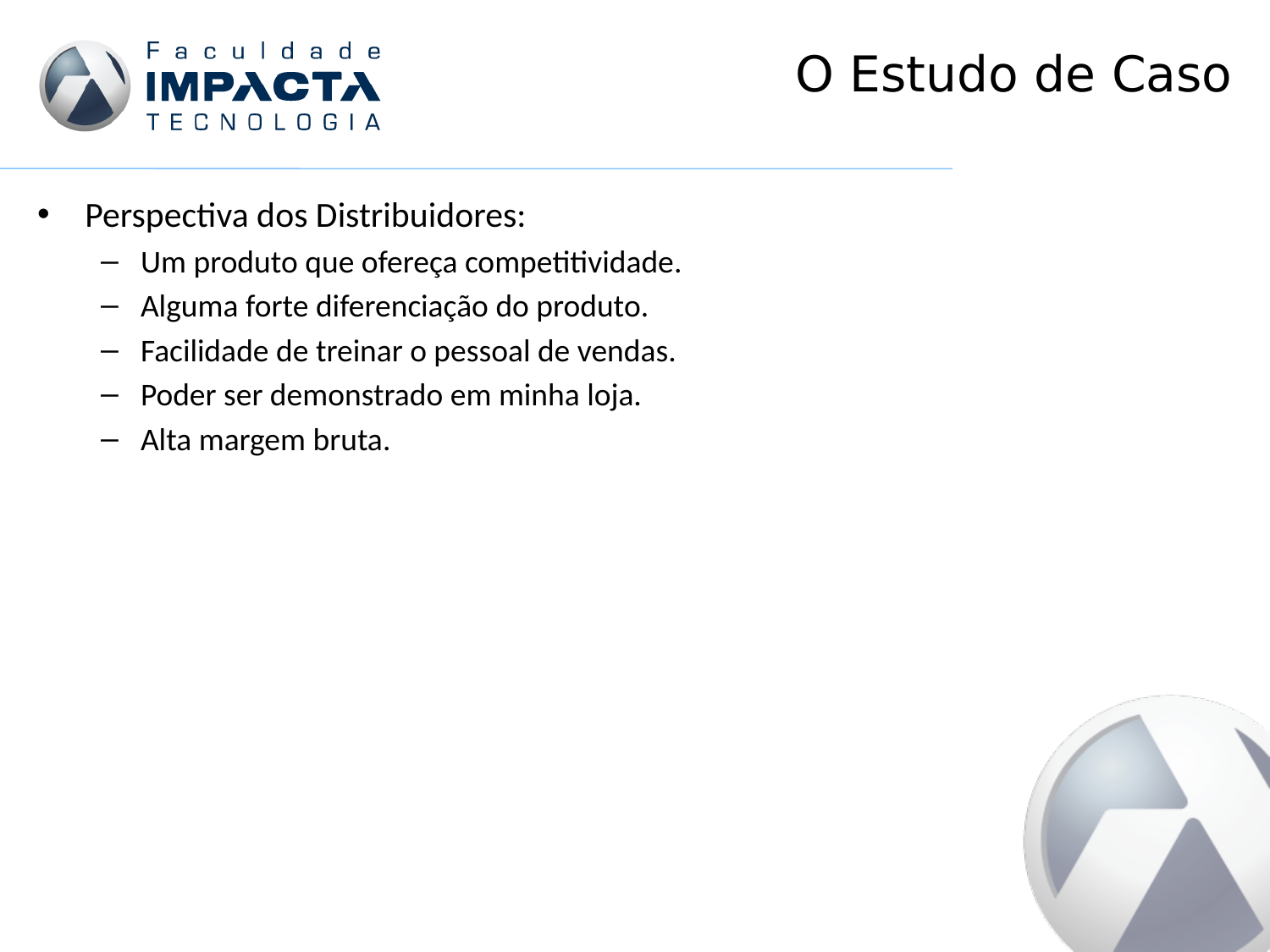

# O Estudo de Caso
Perspectiva dos Distribuidores:
Um produto que ofereça competitividade.
Alguma forte diferenciação do produto.
Facilidade de treinar o pessoal de vendas.
Poder ser demonstrado em minha loja.
Alta margem bruta.